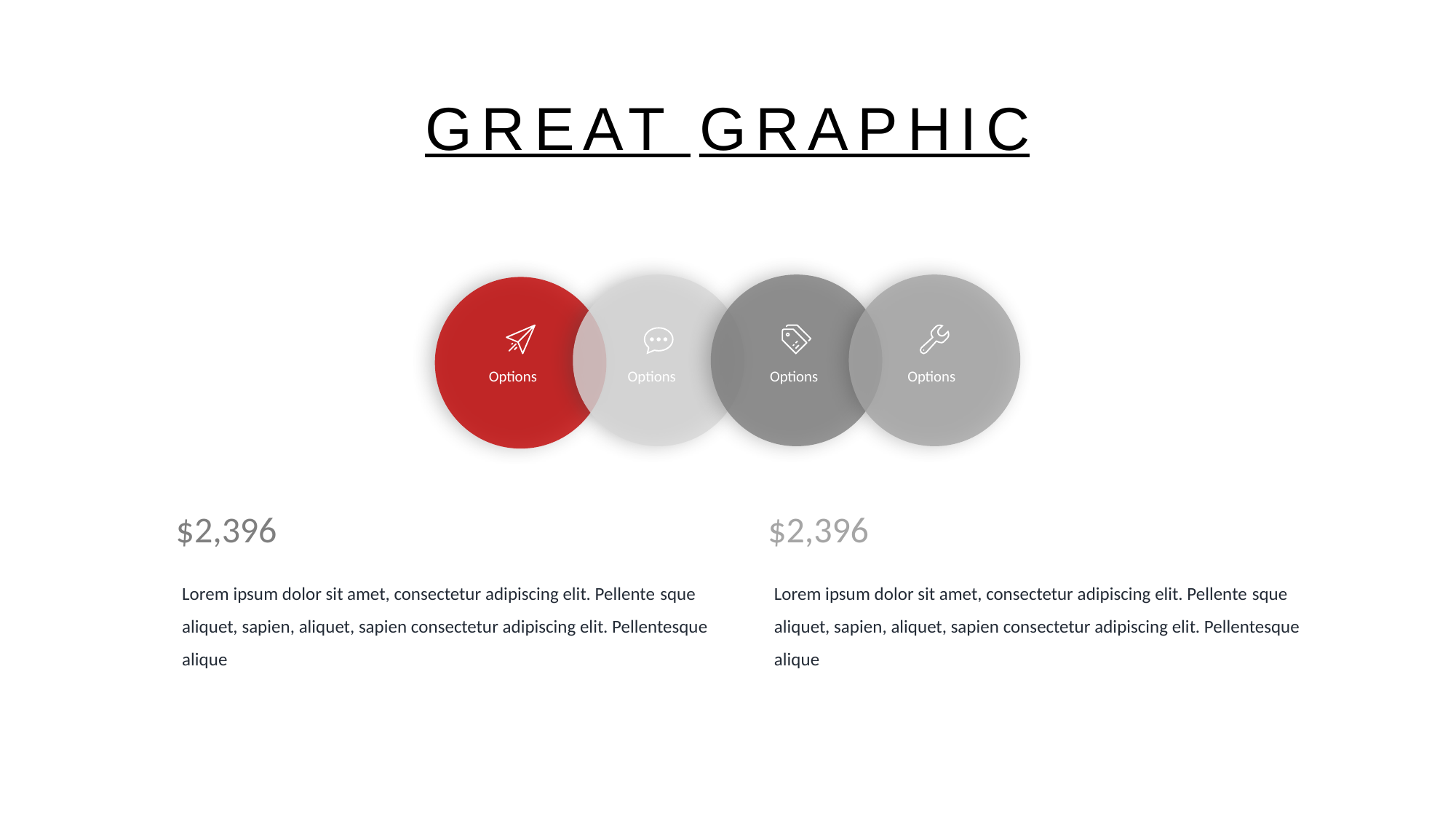

GREAT GRAPHIC

Options
Options
Options
Options
$2,396
$2,396
Lorem ipsum dolor sit amet, consectetur adipiscing elit. Pellente sque aliquet, sapien, aliquet, sapien consectetur adipiscing elit. Pellentesque alique
Lorem ipsum dolor sit amet, consectetur adipiscing elit. Pellente sque aliquet, sapien, aliquet, sapien consectetur adipiscing elit. Pellentesque alique